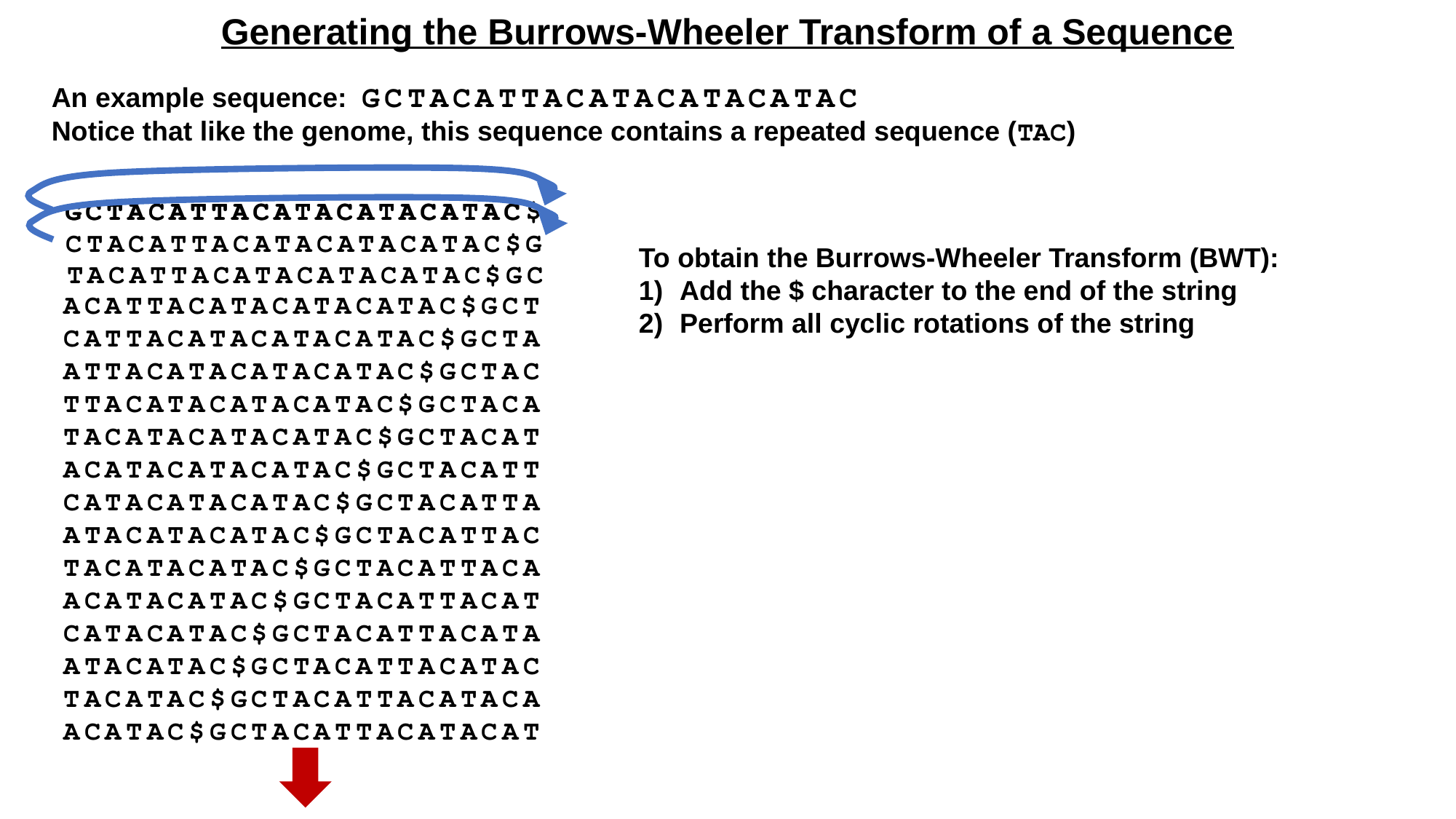

Generating the Burrows-Wheeler Transform of a Sequence
An example sequence:  GCTACATTACATACATACATAC
Notice that like the genome, this sequence contains a repeated sequence (TAC)

GCTACATTACATACATACATAC
GCTACATTACATACATACATAC$

CTACATTACATACATACATAC$G
To obtain the Burrows-Wheeler Transform (BWT):
Add the $ character to the end of the string
Perform all cyclic rotations of the string
TACATTACATACATACATAC$GC
ACATTACATACATACATAC$GCT
CATTACATACATACATAC$GCTA
ATTACATACATACATAC$GCTAC
TTACATACATACATAC$GCTACA
TACATACATACATAC$GCTACAT
ACATACATACATAC$GCTACATT
CATACATACATAC$GCTACATTA
ATACATACATAC$GCTACATTAC
TACATACATAC$GCTACATTACA
ACATACATAC$GCTACATTACAT
CATACATAC$GCTACATTACATA
ATACATAC$GCTACATTACATAC
TACATAC$GCTACATTACATACA
ACATAC$GCTACATTACATACAT